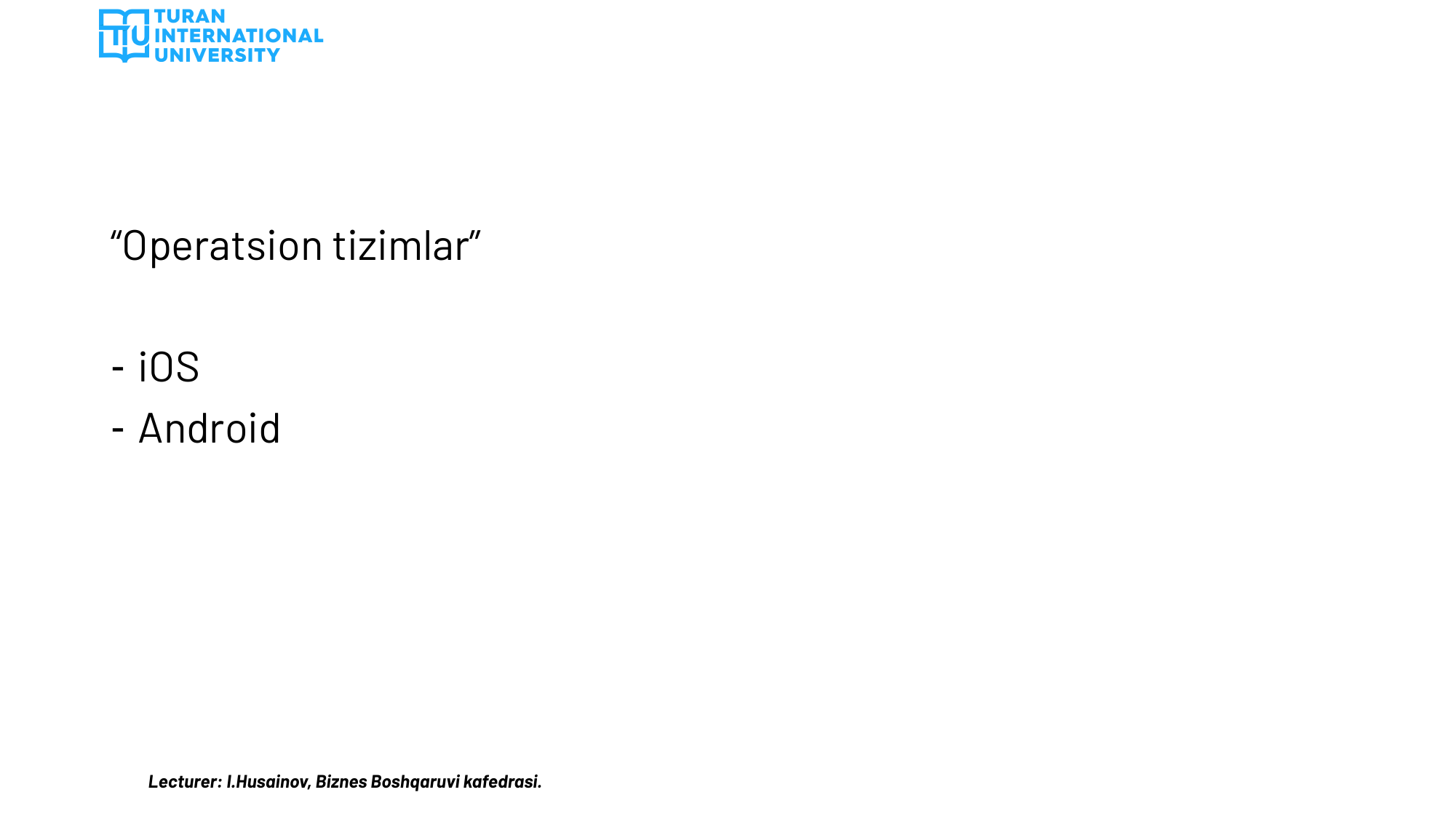

#
“Operatsion tizimlar”

iOS
Android
Lecturer: I.Husainov, Biznes Boshqaruvi kafedrasi.